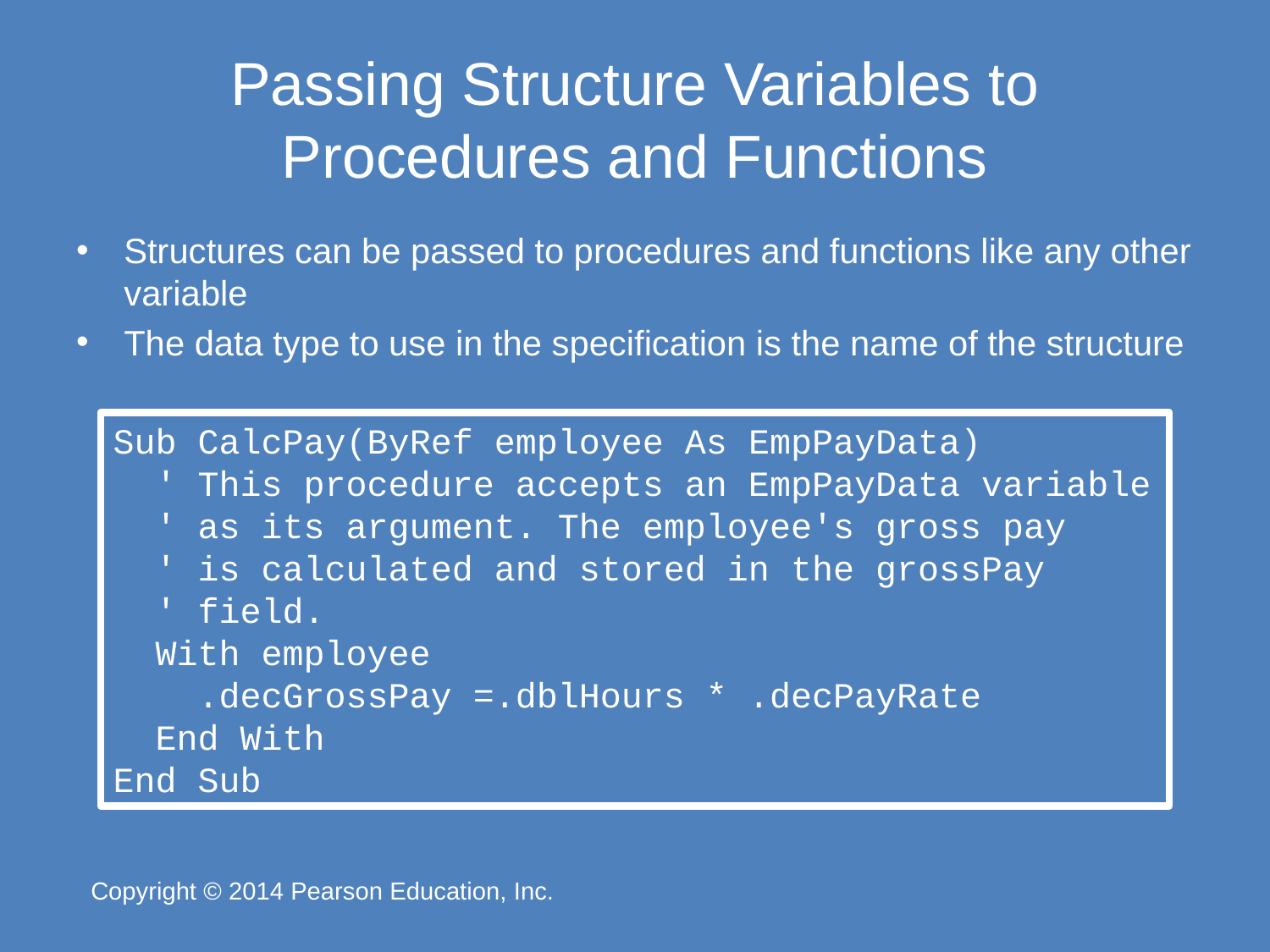

# Passing Structure Variables to Procedures and Functions
Structures can be passed to procedures and functions like any other variable
The data type to use in the specification is the name of the structure

Sub CalcPay(ByRef employee As EmpPayData)
  ' This procedure accepts an EmpPayData variable
  ' as its argument. The employee's gross pay
  ' is calculated and stored in the grossPay
  ' field.
  With employee
    .decGrossPay =.dblHours * .decPayRate
  End With
End Sub